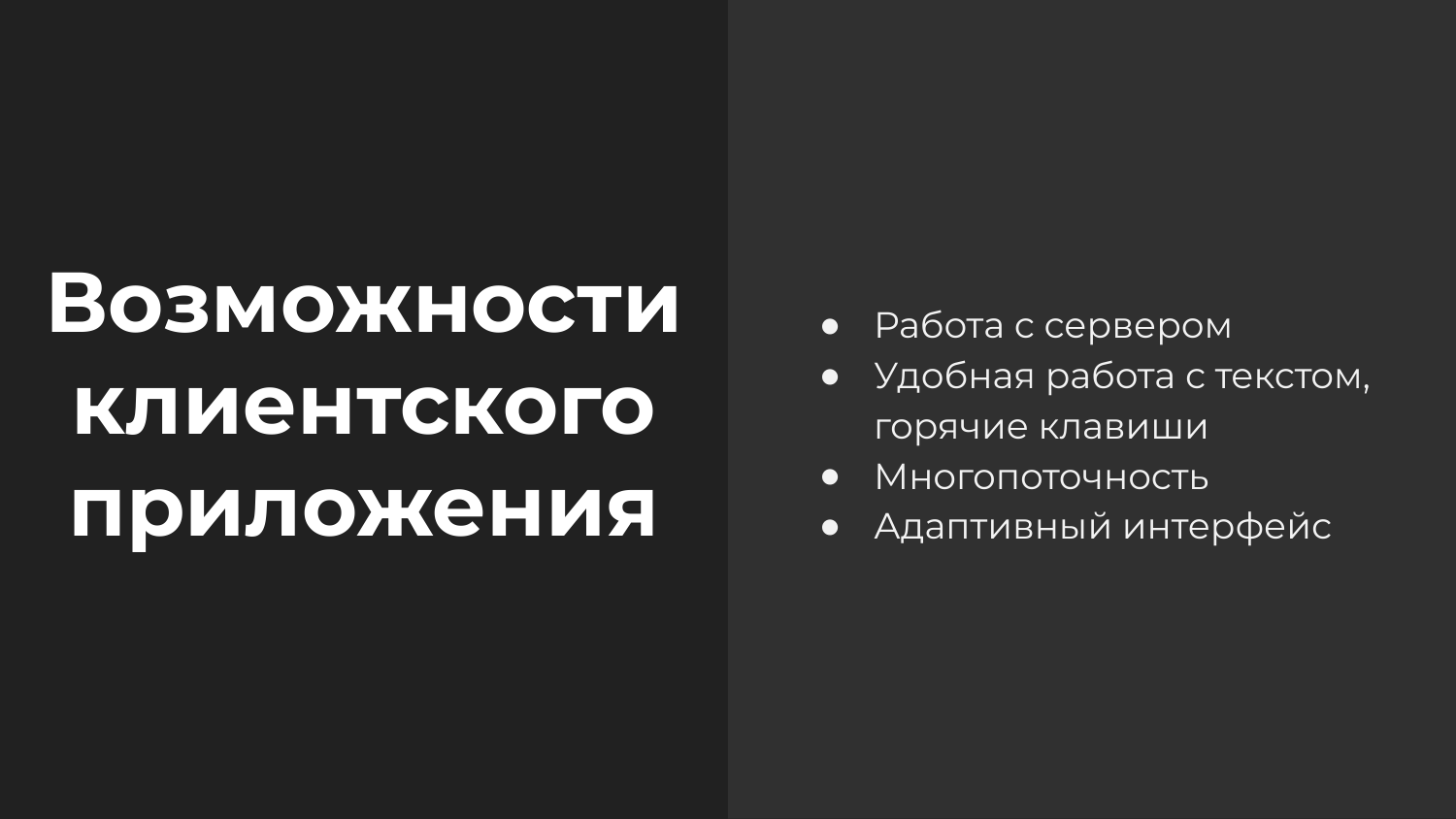

Работа с сервером
Удобная работа с текстом, горячие клавиши
Многопоточность
Адаптивный интерфейс
# Возможности клиентского приложения